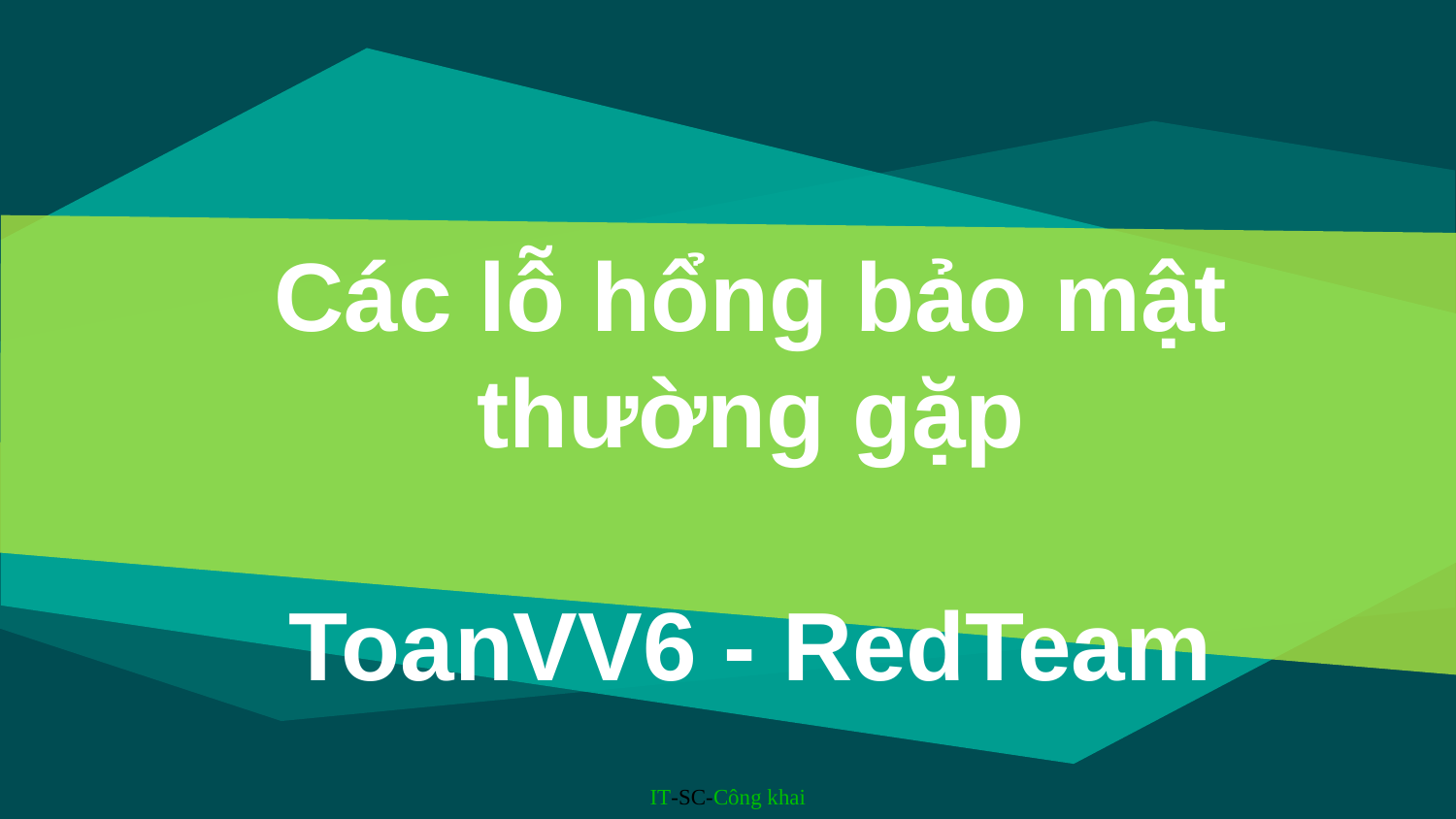

# Các lỗ hổng bảo mật thường gặp ToanVV6 - RedTeam
IT-SC-Công khai